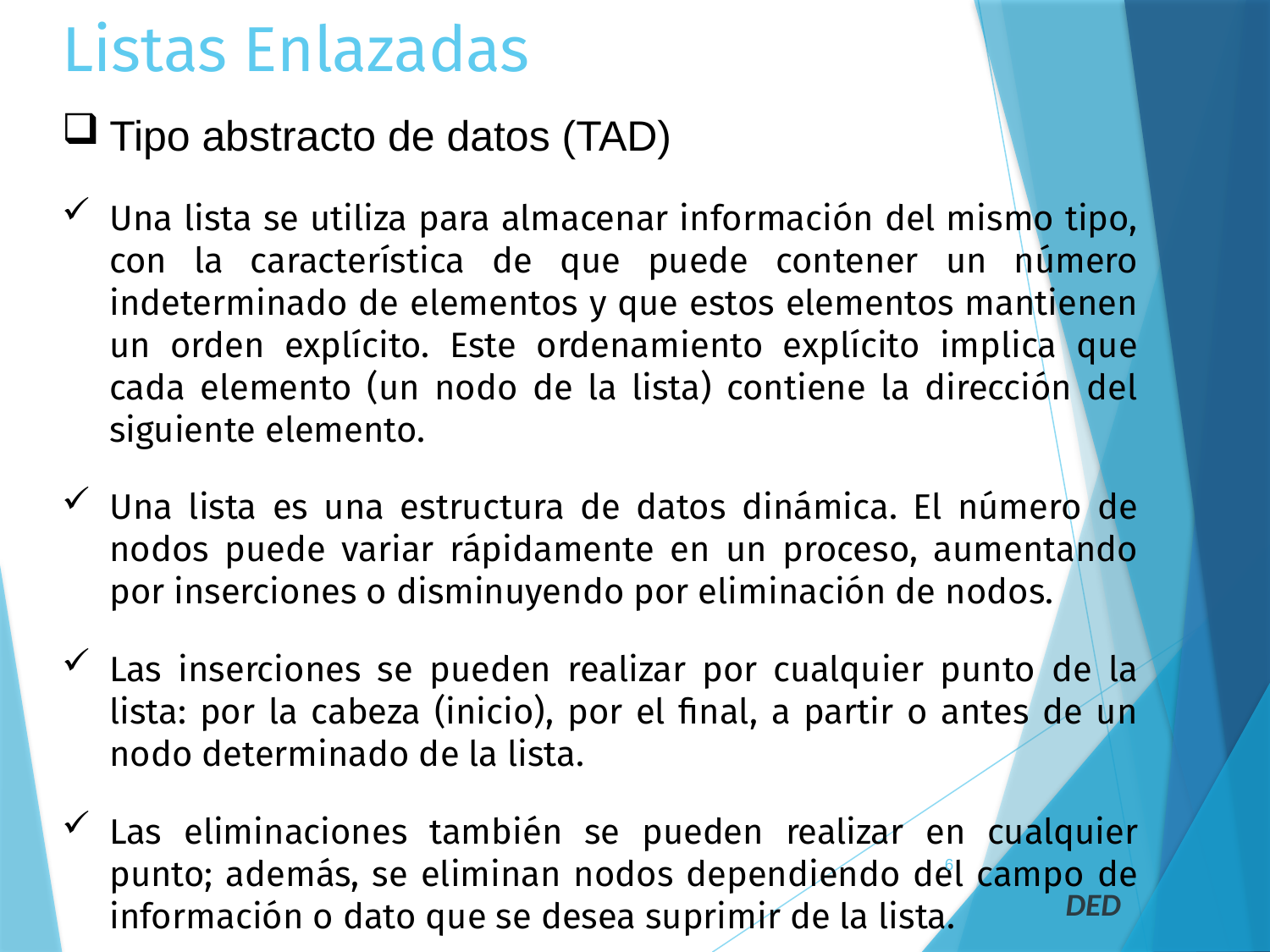

Listas Enlazadas
Tipo abstracto de datos (TAD)
Una lista se utiliza para almacenar información del mismo tipo, con la característica de que puede contener un número indeterminado de elementos y que estos elementos mantienen un orden explícito. Este ordenamiento explícito implica que cada elemento (un nodo de la lista) contiene la dirección del siguiente elemento.
Una lista es una estructura de datos dinámica. El número de nodos puede variar rápidamente en un proceso, aumentando por inserciones o disminuyendo por eliminación de nodos.
Las inserciones se pueden realizar por cualquier punto de la lista: por la cabeza (inicio), por el final, a partir o antes de un nodo determinado de la lista.
Las eliminaciones también se pueden realizar en cualquier punto; además, se eliminan nodos dependiendo del campo de información o dato que se desea suprimir de la lista.
6
DED